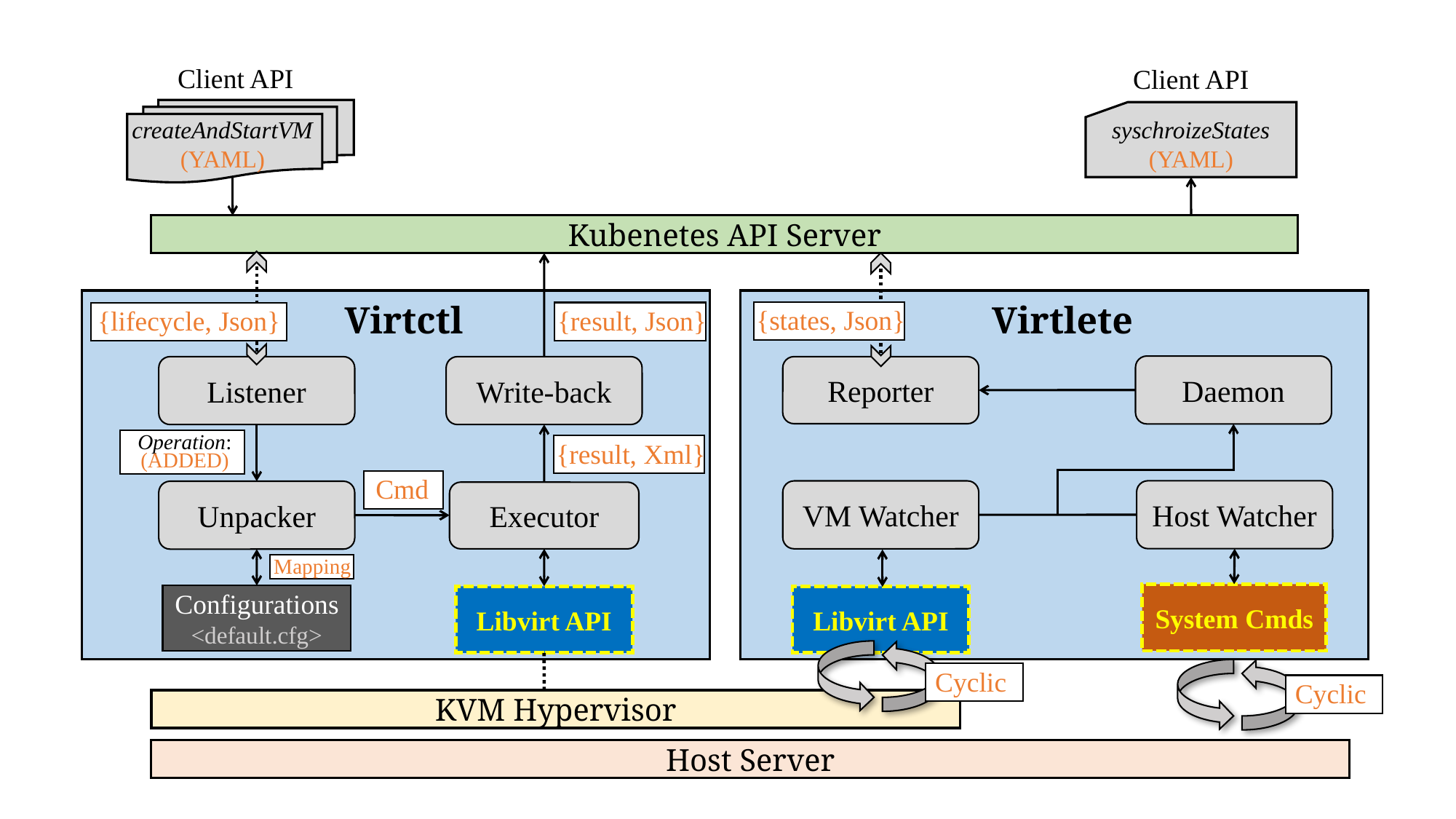

Client API
Client API

syschroizeStates
(YAML)
createAndStartVM
(YAML)
Kubenetes API Server

Virtctl
Virtlete
{states, Json}
{lifecycle, Json}
{result, Json}

Daemon
Reporter
Listener
Write-back
Operation:
(ADDED)

{result, Xml}

Cmd

Host Watcher
VM Watcher
Unpacker
Executor

Mapping

System Cmds
Configurations
<default.cfg>
Libvirt API
Libvirt API

Cyclic

Cyclic

KVM Hypervisor
Host Server